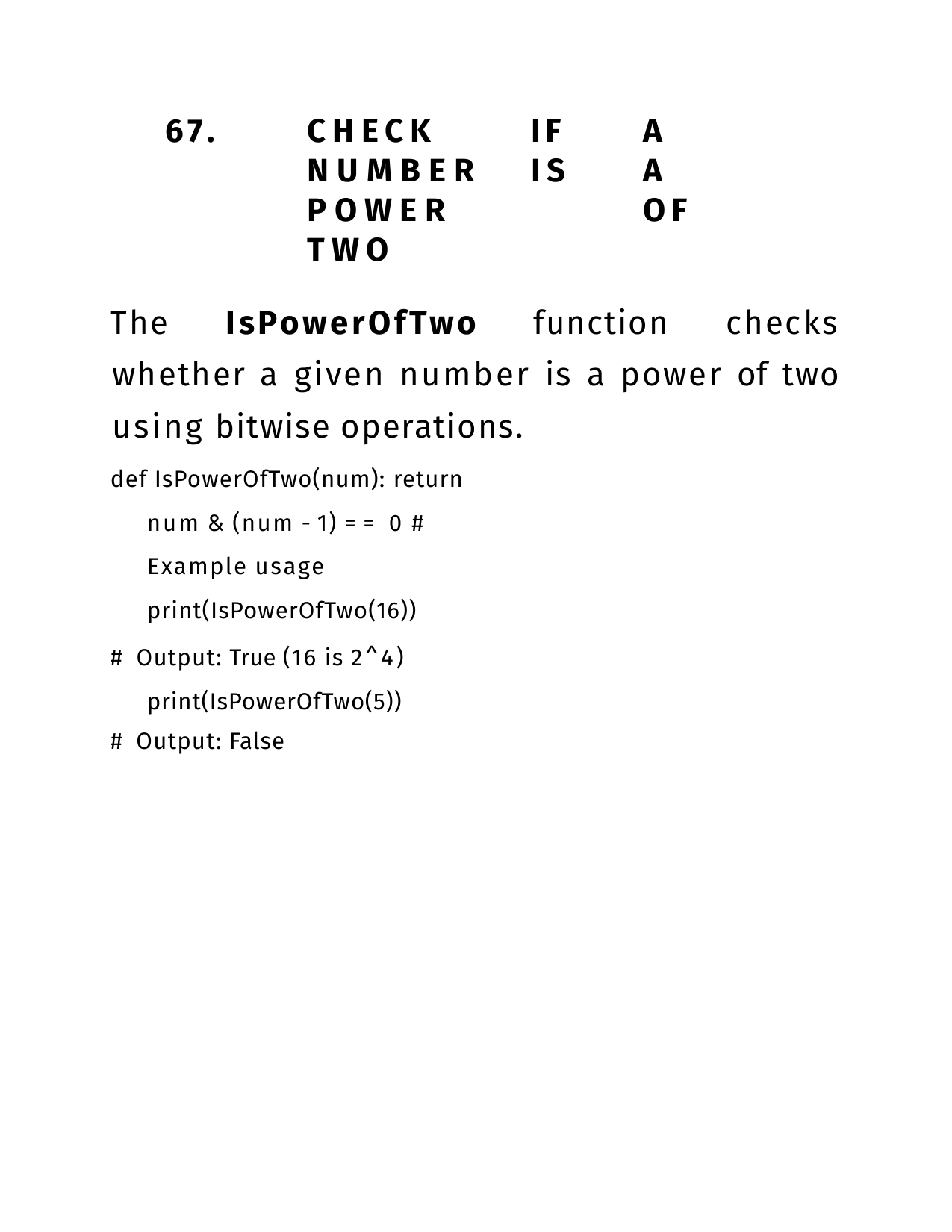

67.	CHECK	IF	A	NUMBER	IS	A POWER		OF	TWO
The   IsPowerOfTwo   function   checks whether a given number is a power of two using bitwise operations.
def IsPowerOfTwo(num): return num & (num - 1) == 0 # Example usage print(IsPowerOfTwo(16))
# Output: True (16 is 2^4) print(IsPowerOfTwo(5))
# Output: False